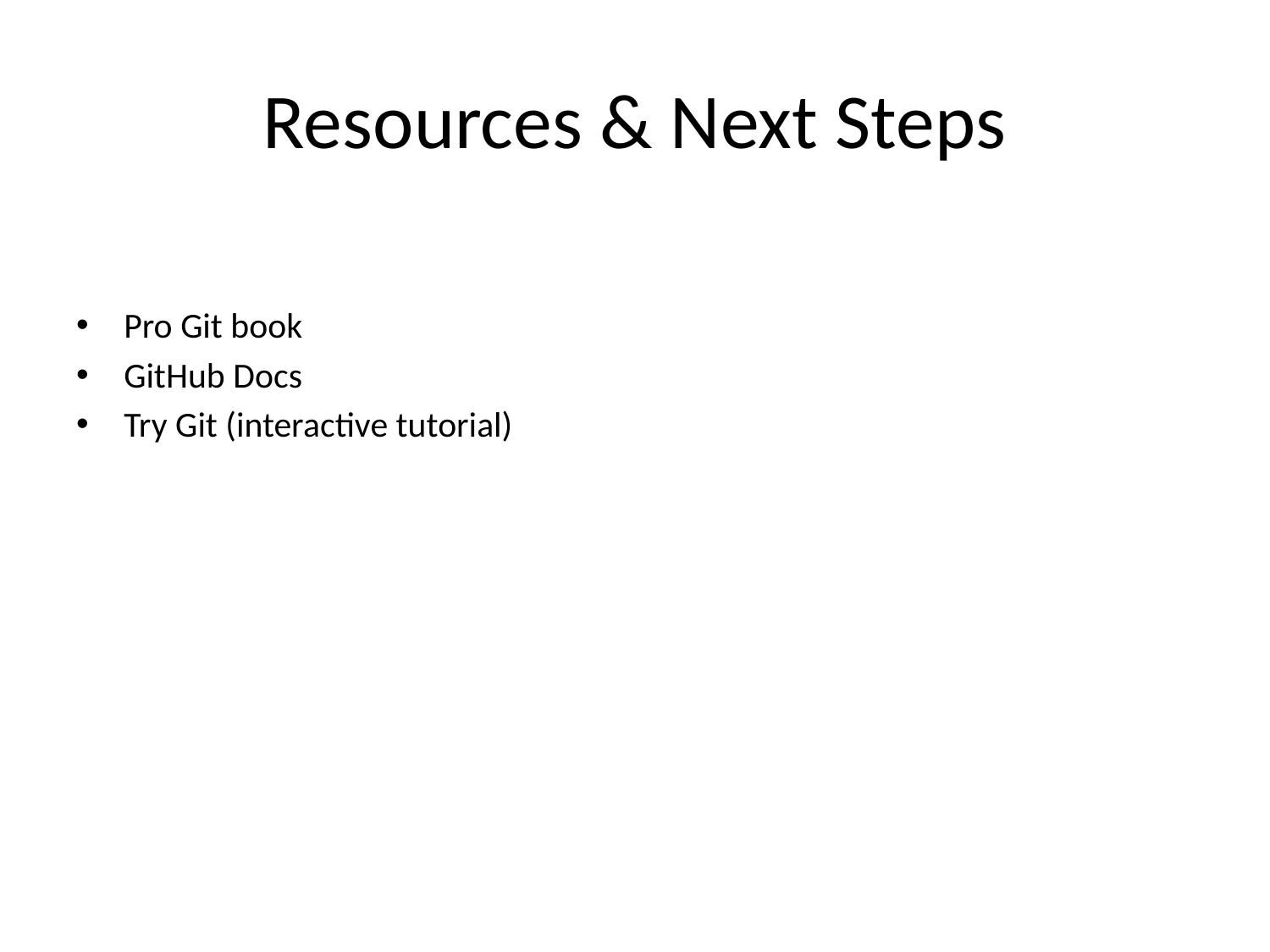

# Resources & Next Steps

Pro Git book
GitHub Docs
Try Git (interactive tutorial)